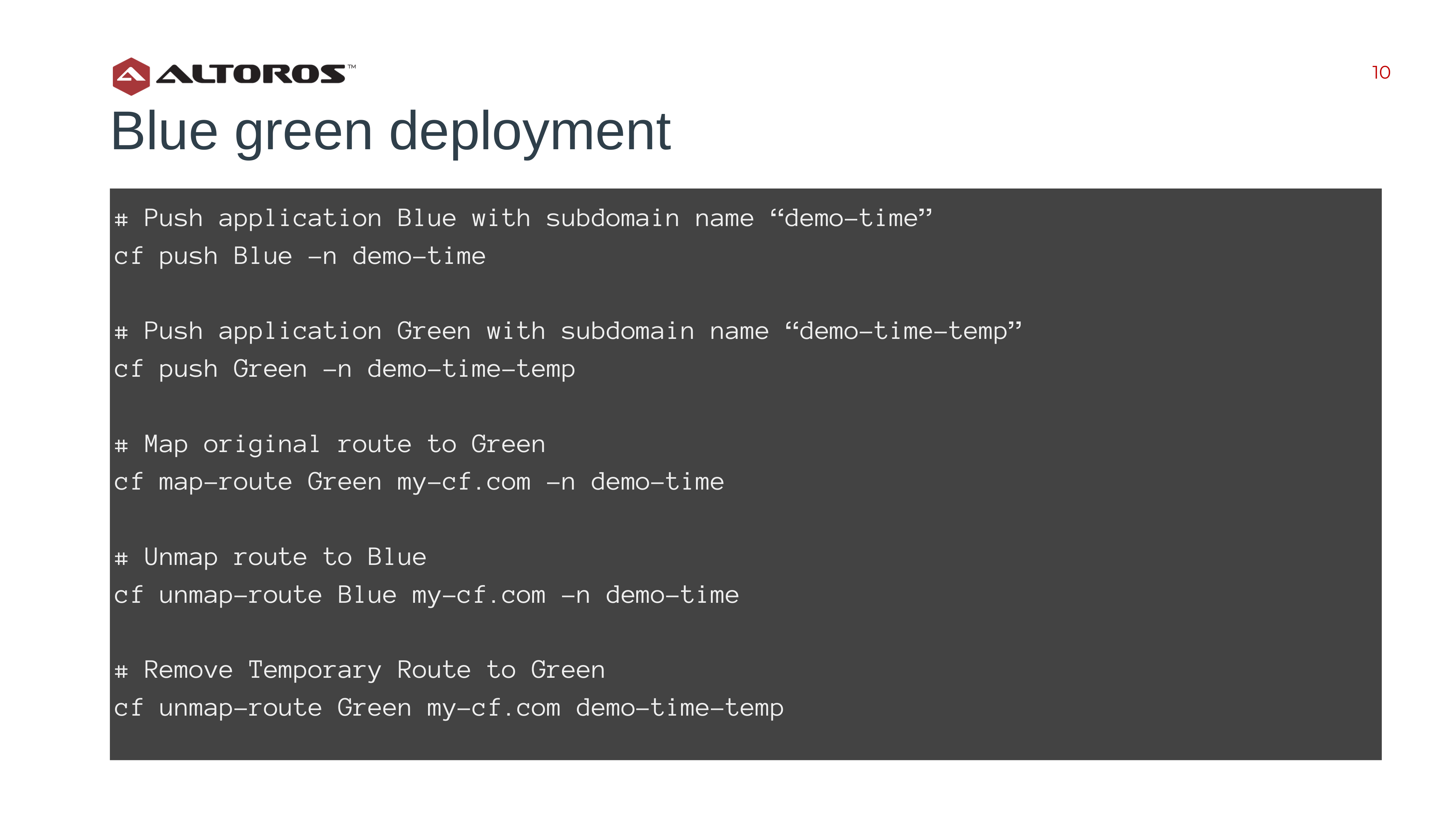

10
10
Blue green deployment
# Push application Blue with subdomain name “demo-time”
cf push Blue -n demo-time

# Push application Green with subdomain name “demo-time-temp”
cf push Green -n demo-time-temp

# Map original route to Green
cf map-route Green my-cf.com -n demo-time

# Unmap route to Blue
cf unmap-route Blue my-cf.com -n demo-time

# Remove Temporary Route to Green
cf unmap-route Green my-cf.com demo-time-temp